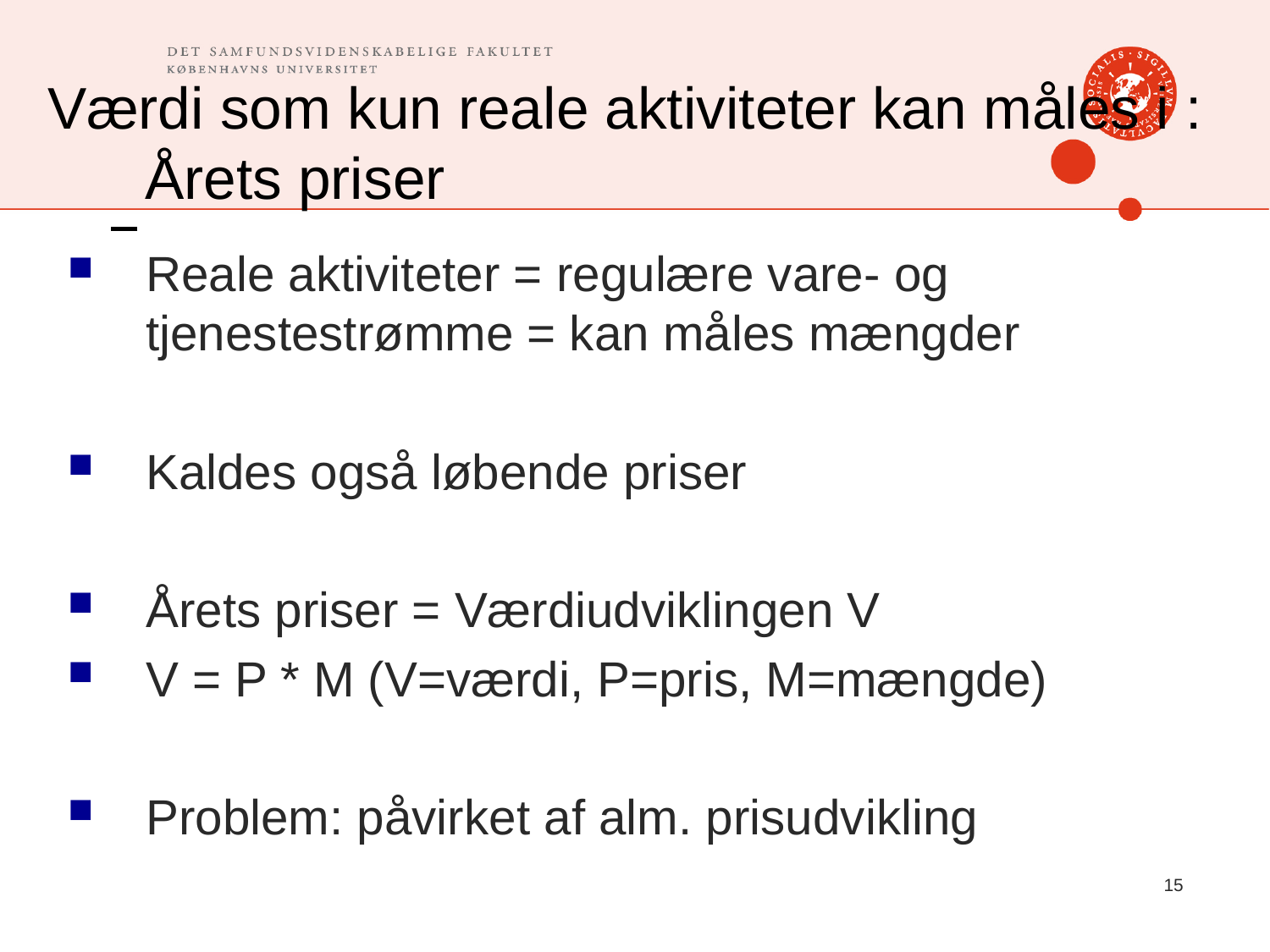

# Værdi som kun reale aktiviteter kan måles i : Årets priser
Reale aktiviteter = regulære vare- og tjenestestrømme = kan måles mængder

Kaldes også løbende priser

Årets priser = Værdiudviklingen V
V = P * M (V=værdi, P=pris, M=mængde)

Problem: påvirket af alm. prisudvikling
15